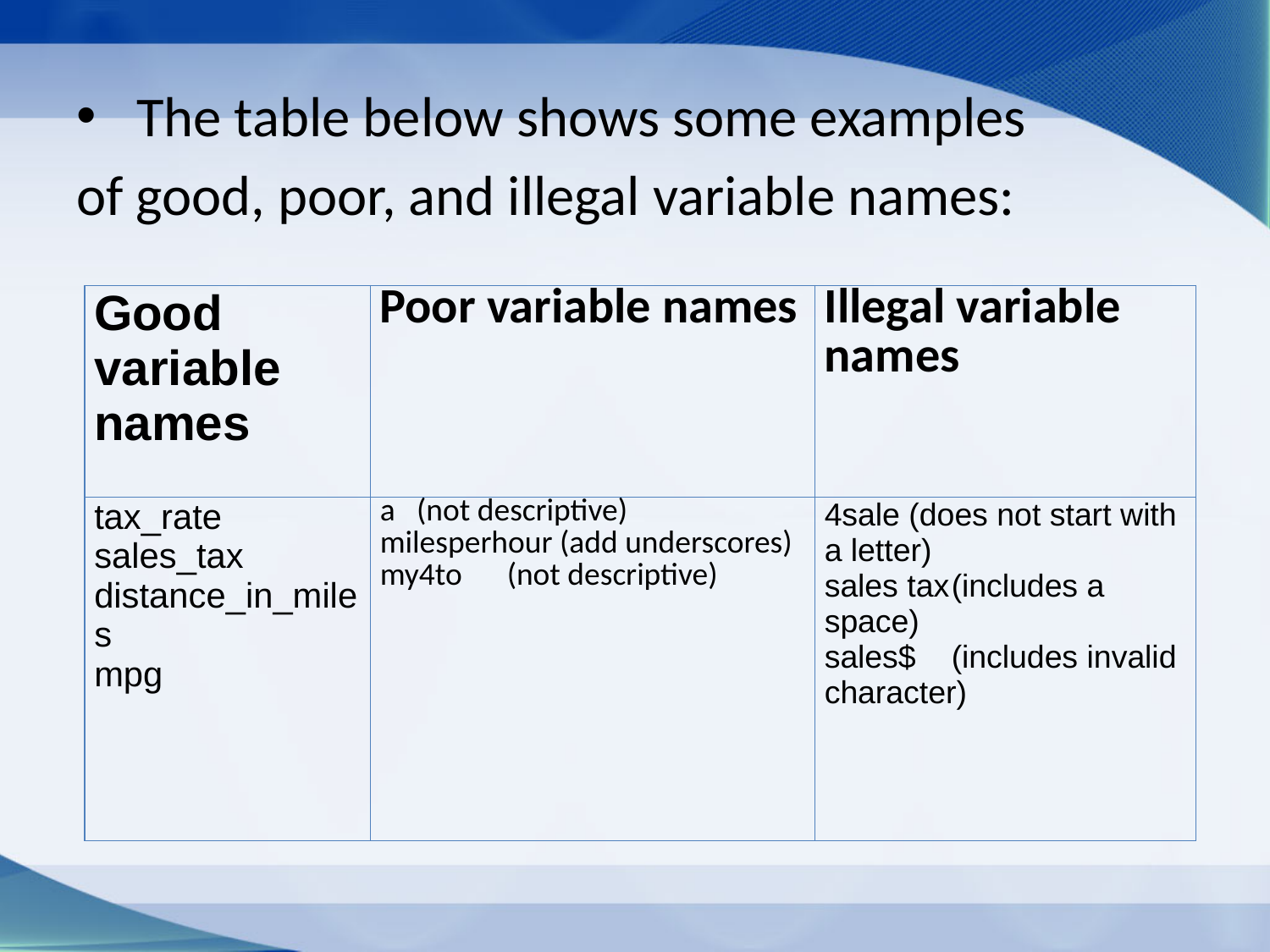

The table below shows some examples
of good, poor, and illegal variable names:

| Good variable names | Poor variable names | Illegal variable names |
| --- | --- | --- |
| tax\_rate sales\_tax distance\_in\_miles mpg | a (not descriptive) milesperhour (add underscores) my4to (not descriptive) | 4sale (does not start with a letter) sales tax (includes a space) sales$ (includes invalid character) |